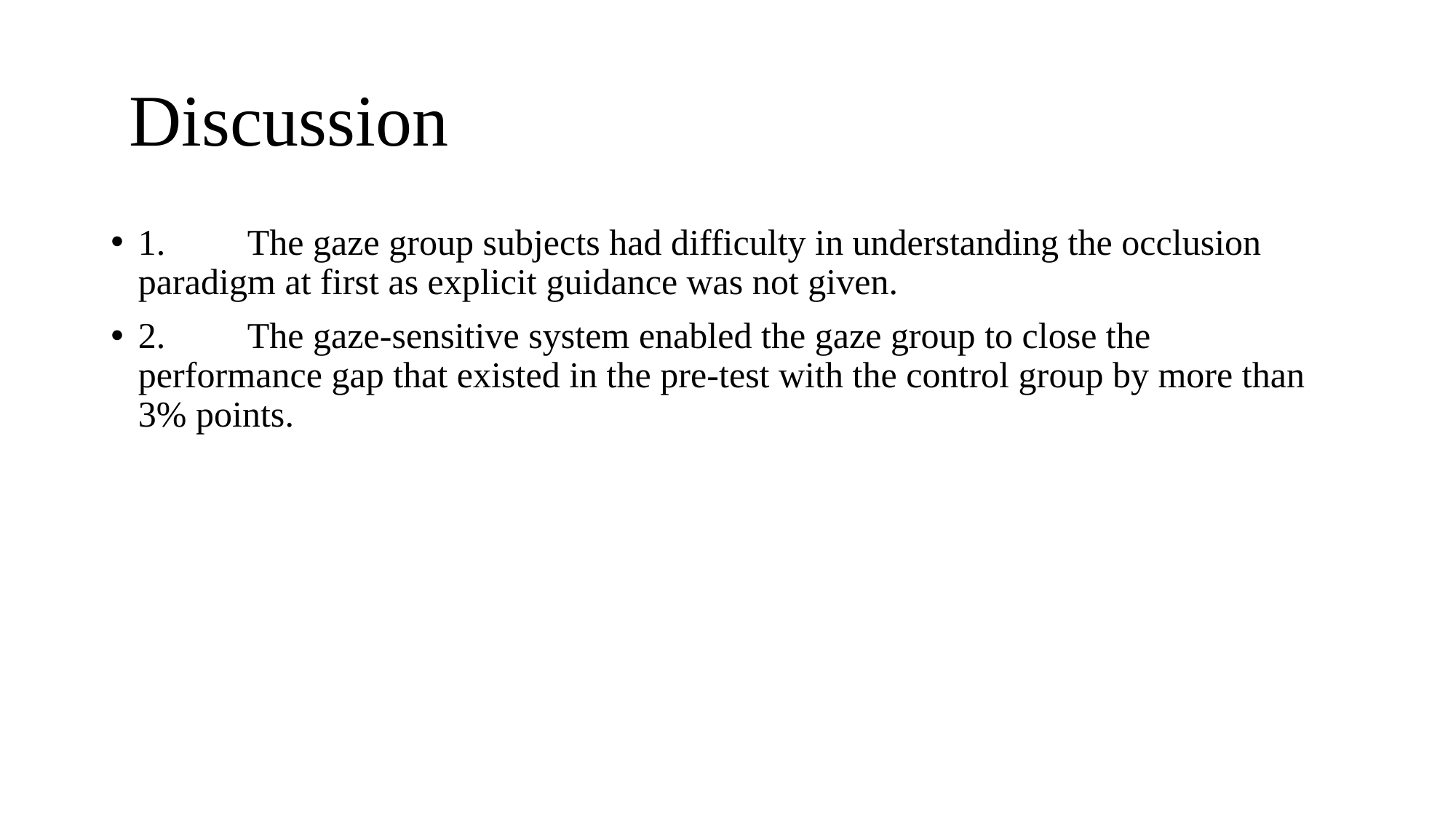

# Discussion
1.	The gaze group subjects had difficulty in understanding the occlusion paradigm at first as explicit guidance was not given.
2.	The gaze-sensitive system enabled the gaze group to close the performance gap that existed in the pre-test with the control group by more than 3% points.